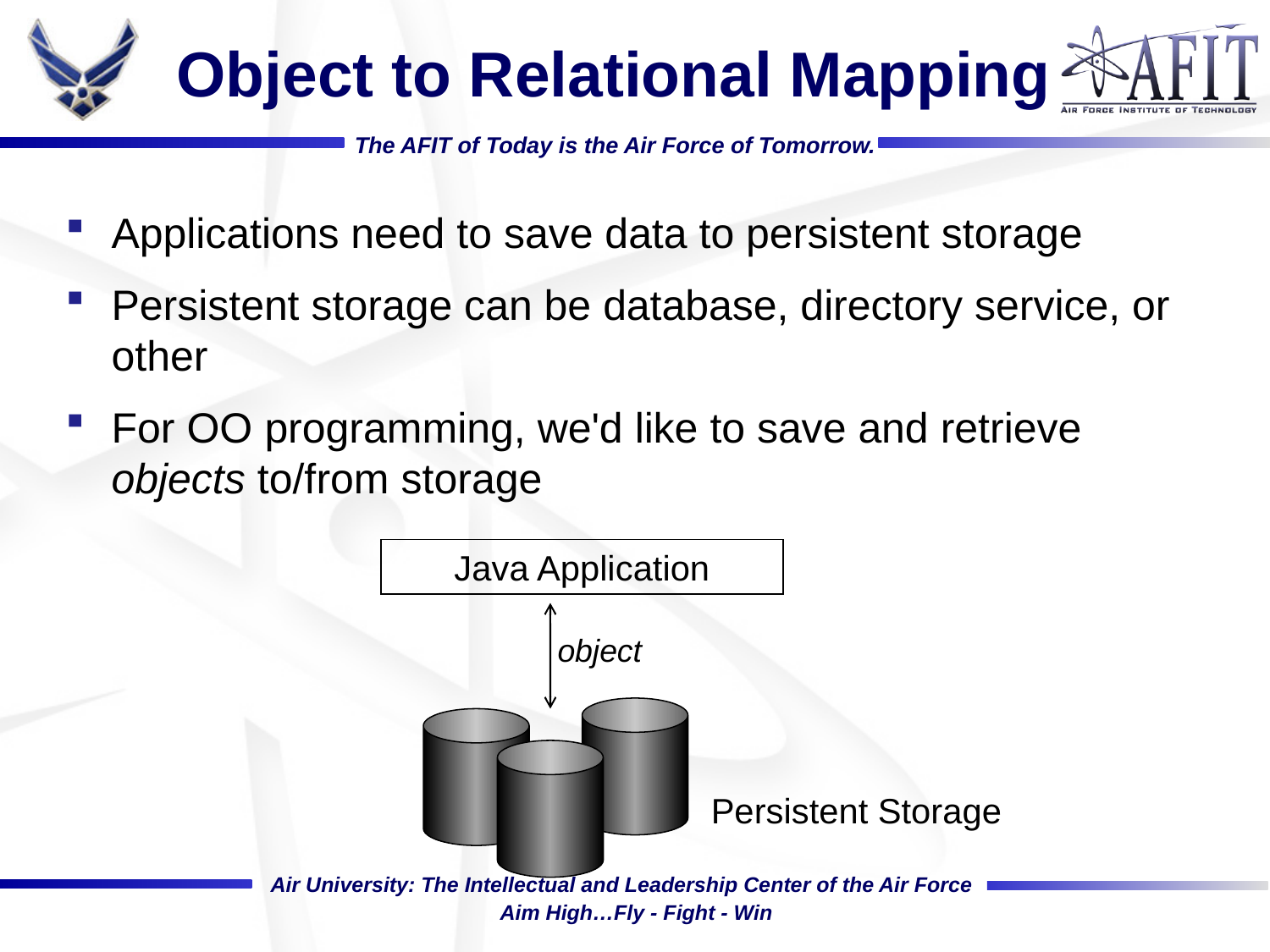

# Object to Relational Mapping
Applications need to save data to persistent storage
Persistent storage can be database, directory service, or other
For OO programming, we'd like to save and retrieve objects to/from storage
Java Application

object

Persistent Storage